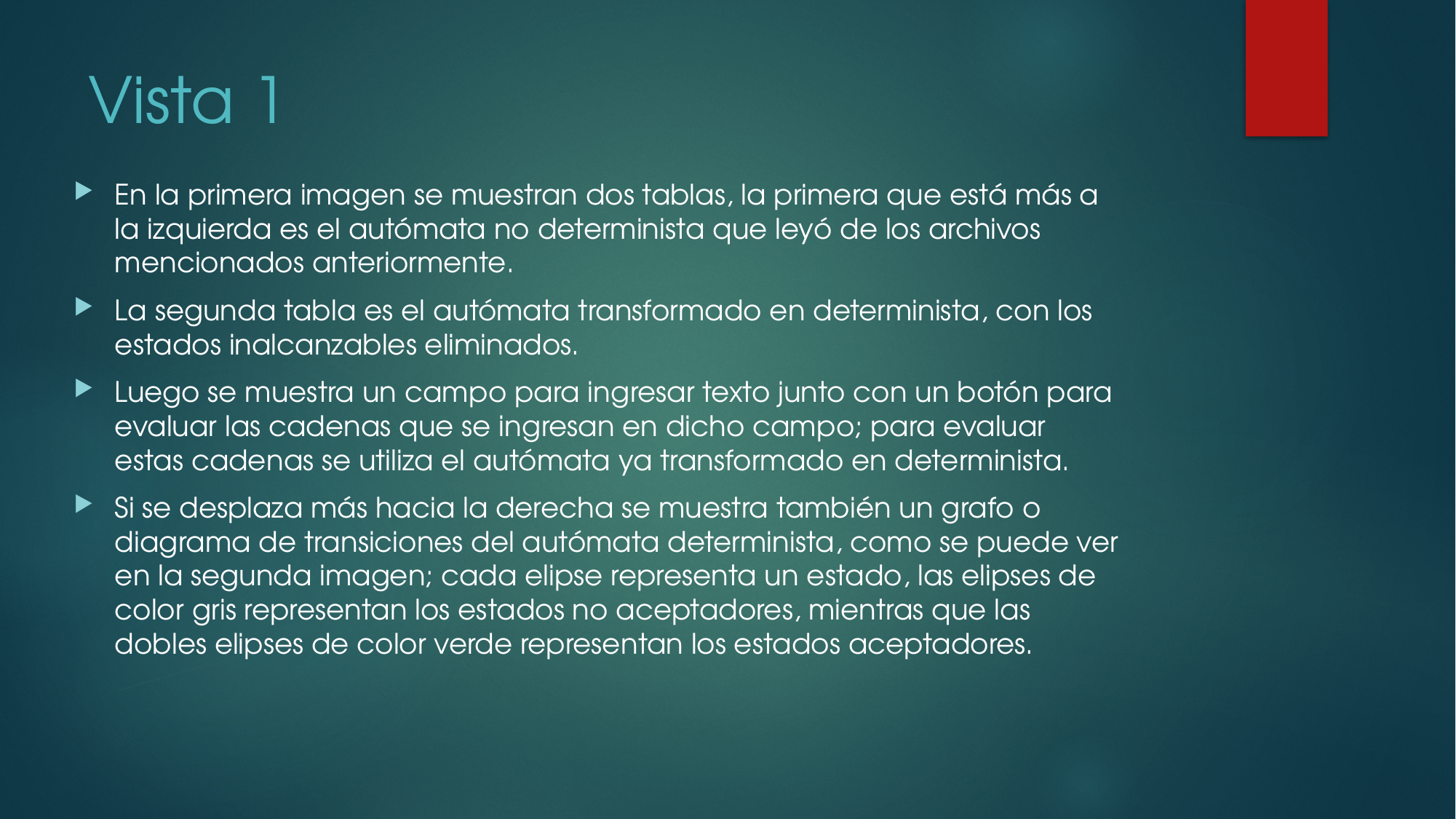

# Vista 1
En la primera imagen se muestran dos tablas, la primera que está más a la izquierda es el autómata no determinista que leyó de los archivos mencionados anteriormente.
La segunda tabla es el autómata transformado en determinista, con los estados inalcanzables eliminados.
Luego se muestra un campo para ingresar texto junto con un botón para evaluar las cadenas que se ingresan en dicho campo; para evaluar estas cadenas se utiliza el autómata ya transformado en determinista.
Si se desplaza más hacia la derecha se muestra también un grafo o diagrama de transiciones del autómata determinista, como se puede ver en la segunda imagen; cada elipse representa un estado, las elipses de color gris representan los estados no aceptadores, mientras que las dobles elipses de color verde representan los estados aceptadores.